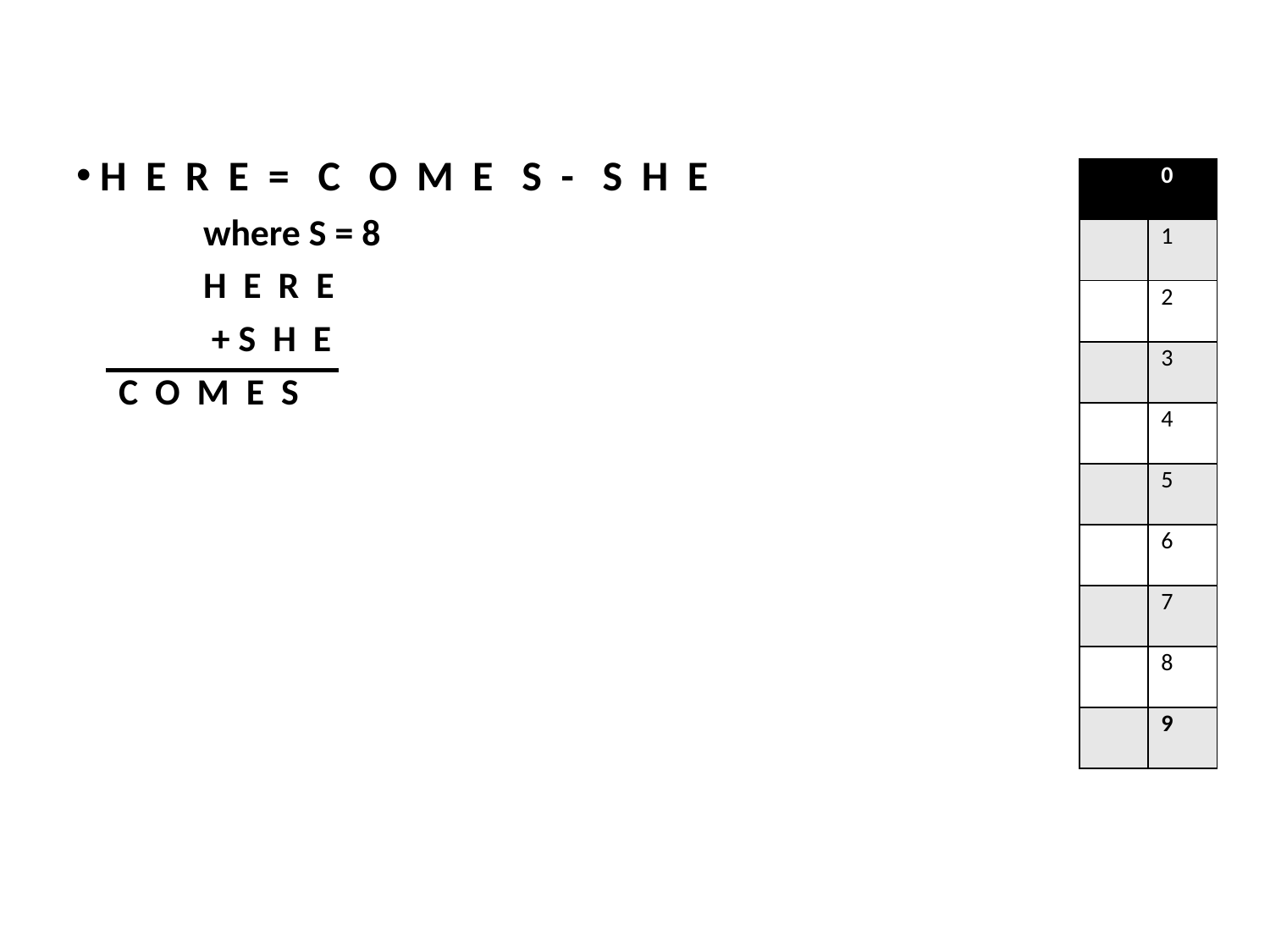

H  E  R  E  =   C   O  M  E   S  -   S  H  E
	where S = 8
	H  E  R  E
	 + S  H  E
     C  O  M  E  S

|  | 0 |
| --- | --- |
|  | 1 |
|  | 2 |
|  | 3 |
|  | 4 |
|  | 5 |
|  | 6 |
|  | 7 |
|  | 8 |
|  | 9 |